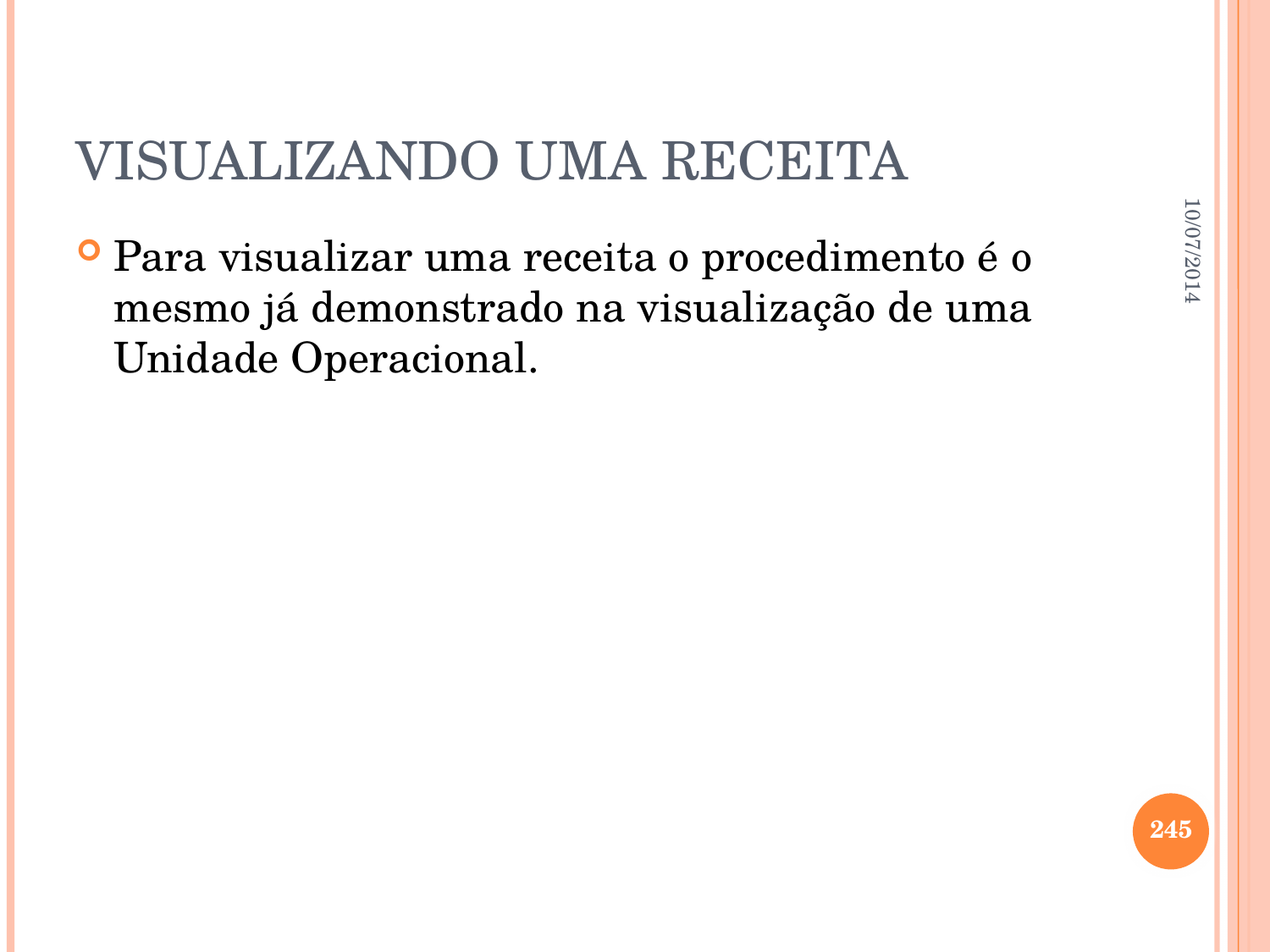

# Visualizando uma receita
10/07/2014
Para visualizar uma receita o procedimento é o mesmo já demonstrado na visualização de uma Unidade Operacional.
245